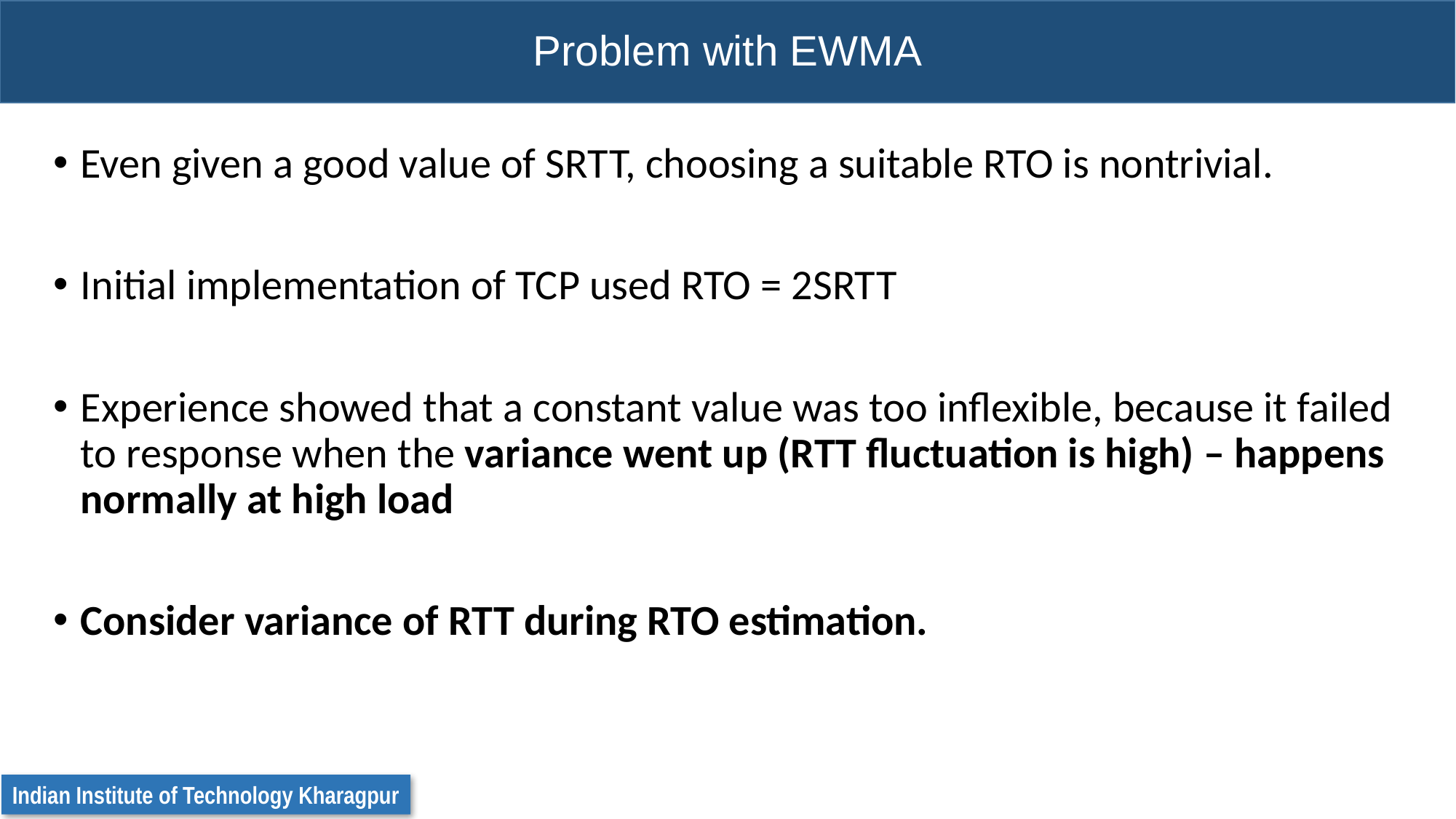

# Problem with EWMA
Even given a good value of SRTT, choosing a suitable RTO is nontrivial.

Initial implementation of TCP used RTO = 2SRTT

Experience showed that a constant value was too inflexible, because it failed to response when the variance went up (RTT fluctuation is high) – happens normally at high load

Consider variance of RTT during RTO estimation.